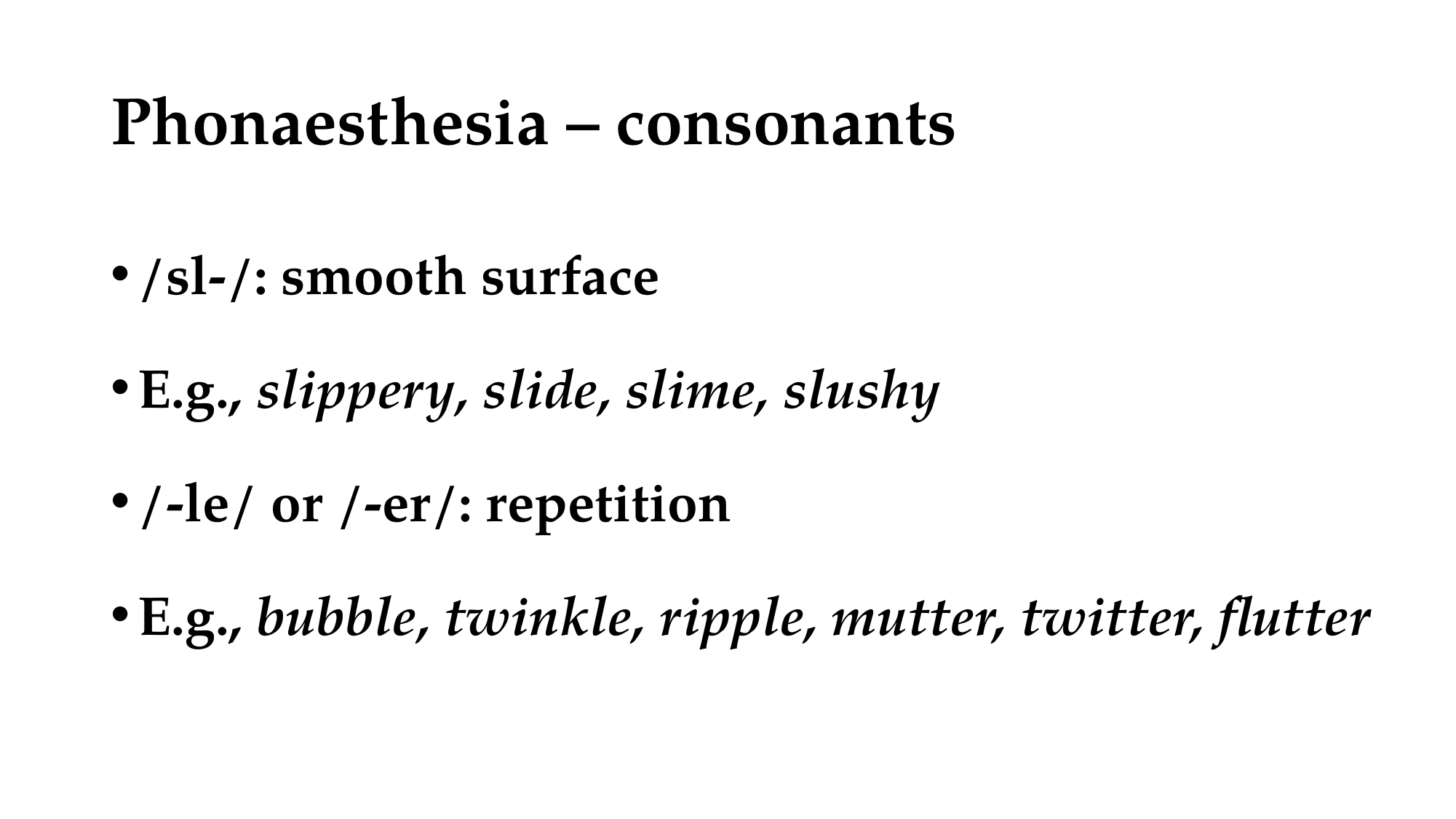

# Phonaesthesia – consonants
/sl-/: smooth surface
E.g., slippery, slide, slime, slushy
/-le/ or /-er/: repetition
E.g., bubble, twinkle, ripple, mutter, twitter, flutter